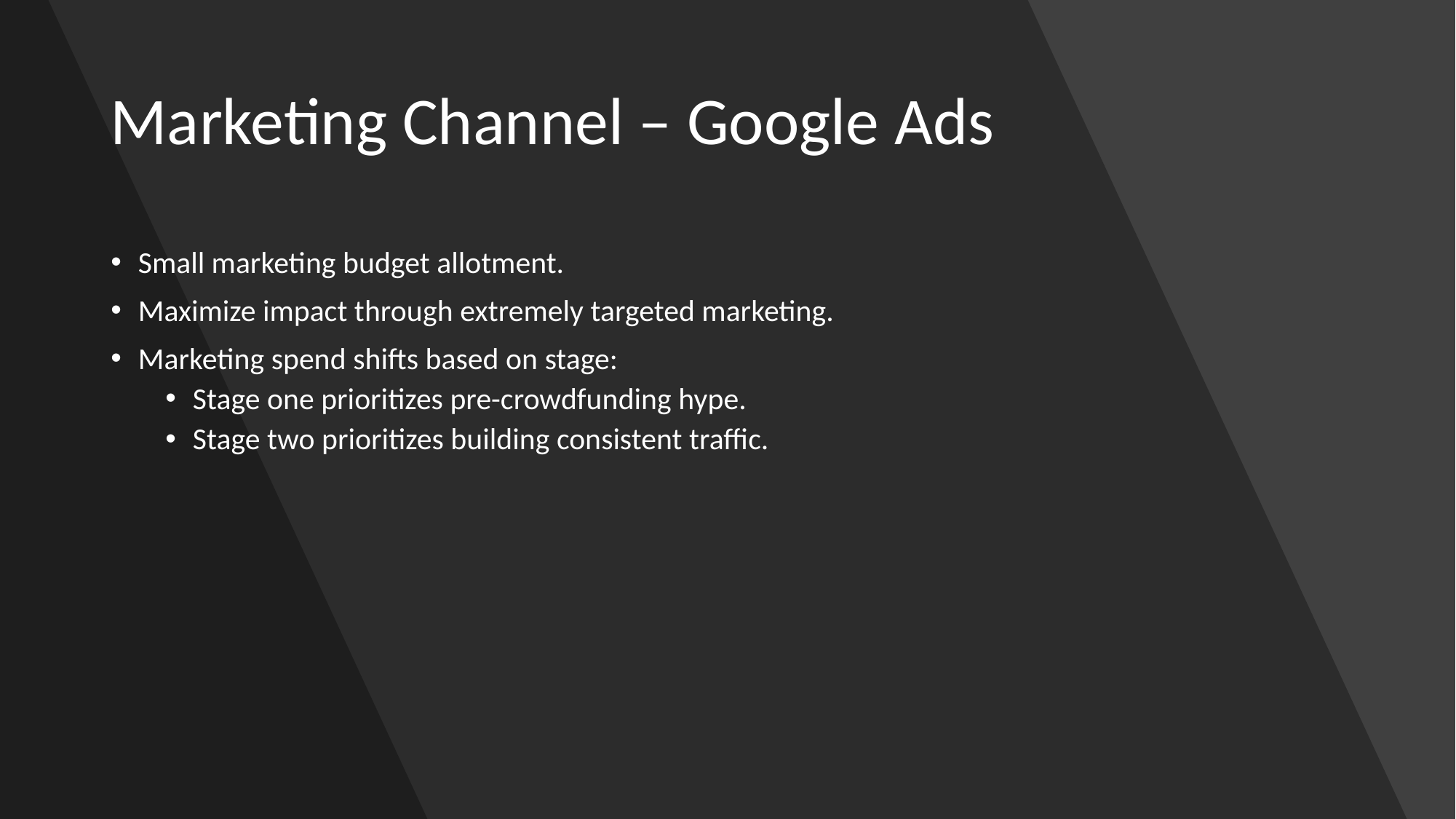

# Marketing Channel – Google Ads
Small marketing budget allotment.
Maximize impact through extremely targeted marketing.
Marketing spend shifts based on stage:
Stage one prioritizes pre-crowdfunding hype.
Stage two prioritizes building consistent traffic.